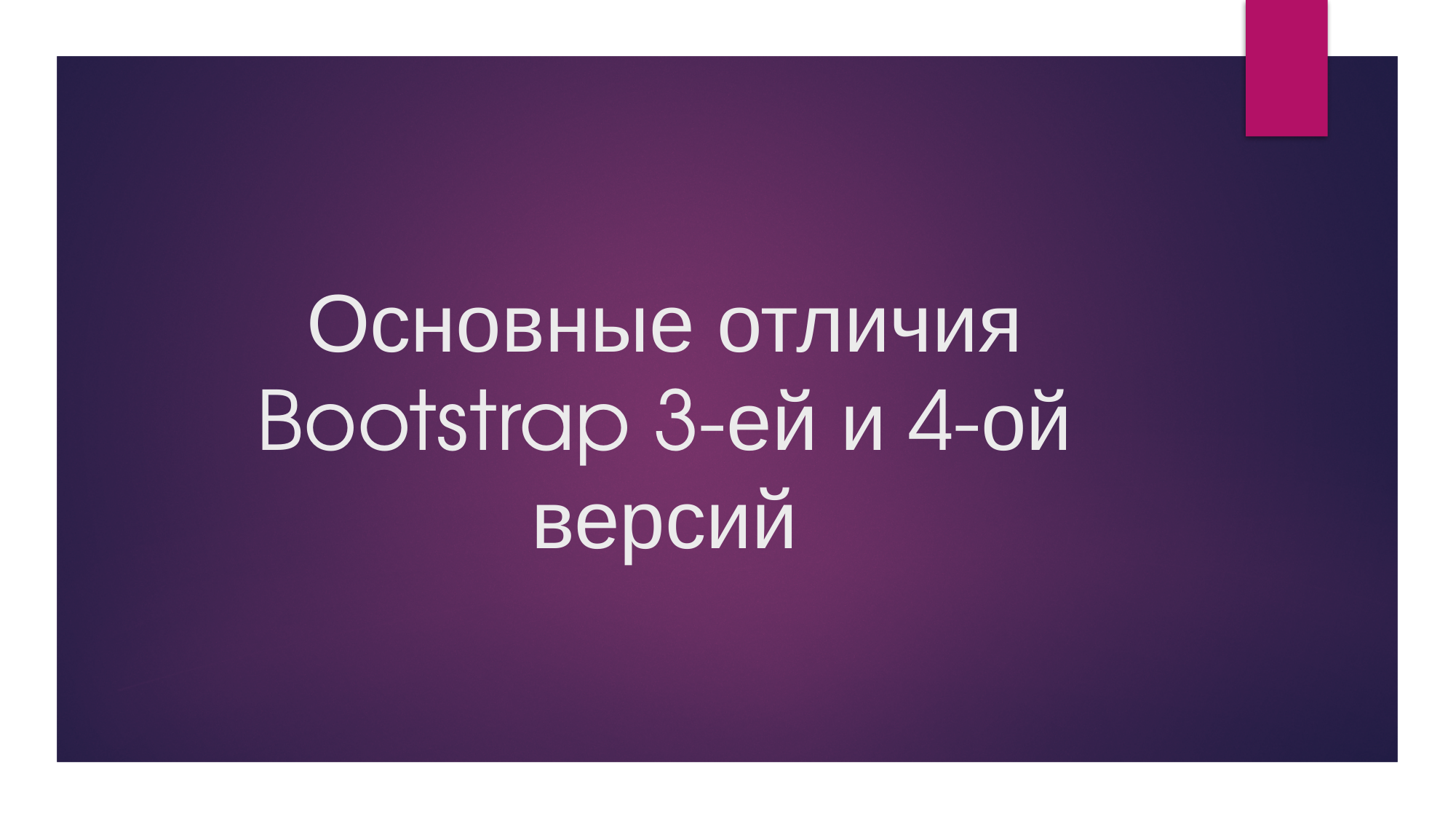

# Основные отличия Bootstrap 3-ей и 4-ой версий